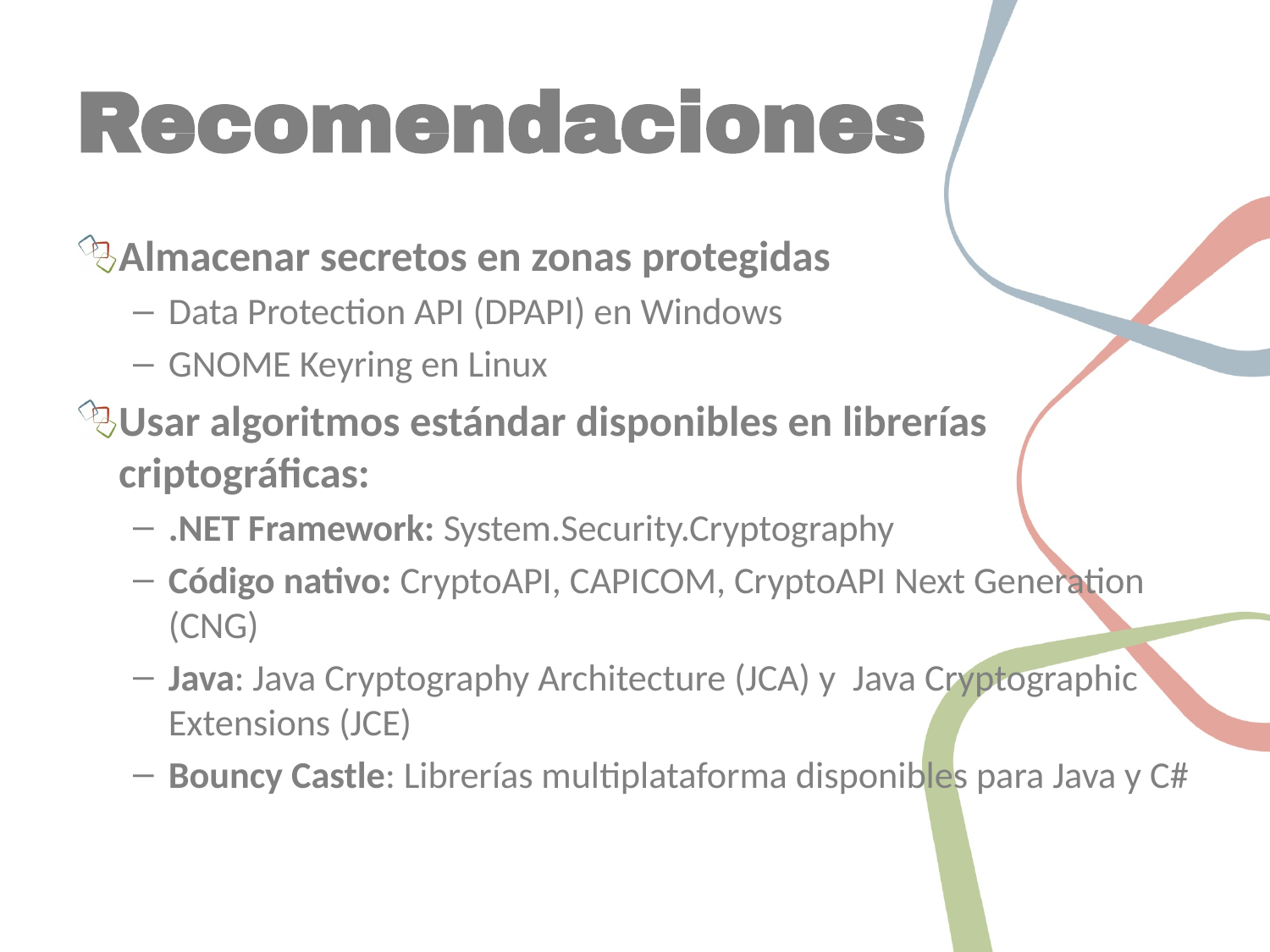

# Recomendaciones
Almacenar secretos en zonas protegidas
Data Protection API (DPAPI) en Windows
GNOME Keyring en Linux
Usar algoritmos estándar disponibles en librerías criptográficas:
.NET Framework: System.Security.Cryptography
Código nativo: CryptoAPI, CAPICOM, CryptoAPI Next Generation (CNG)
Java: Java Cryptography Architecture (JCA) y  Java Cryptographic Extensions (JCE)
Bouncy Castle: Librerías multiplataforma disponibles para Java y C#